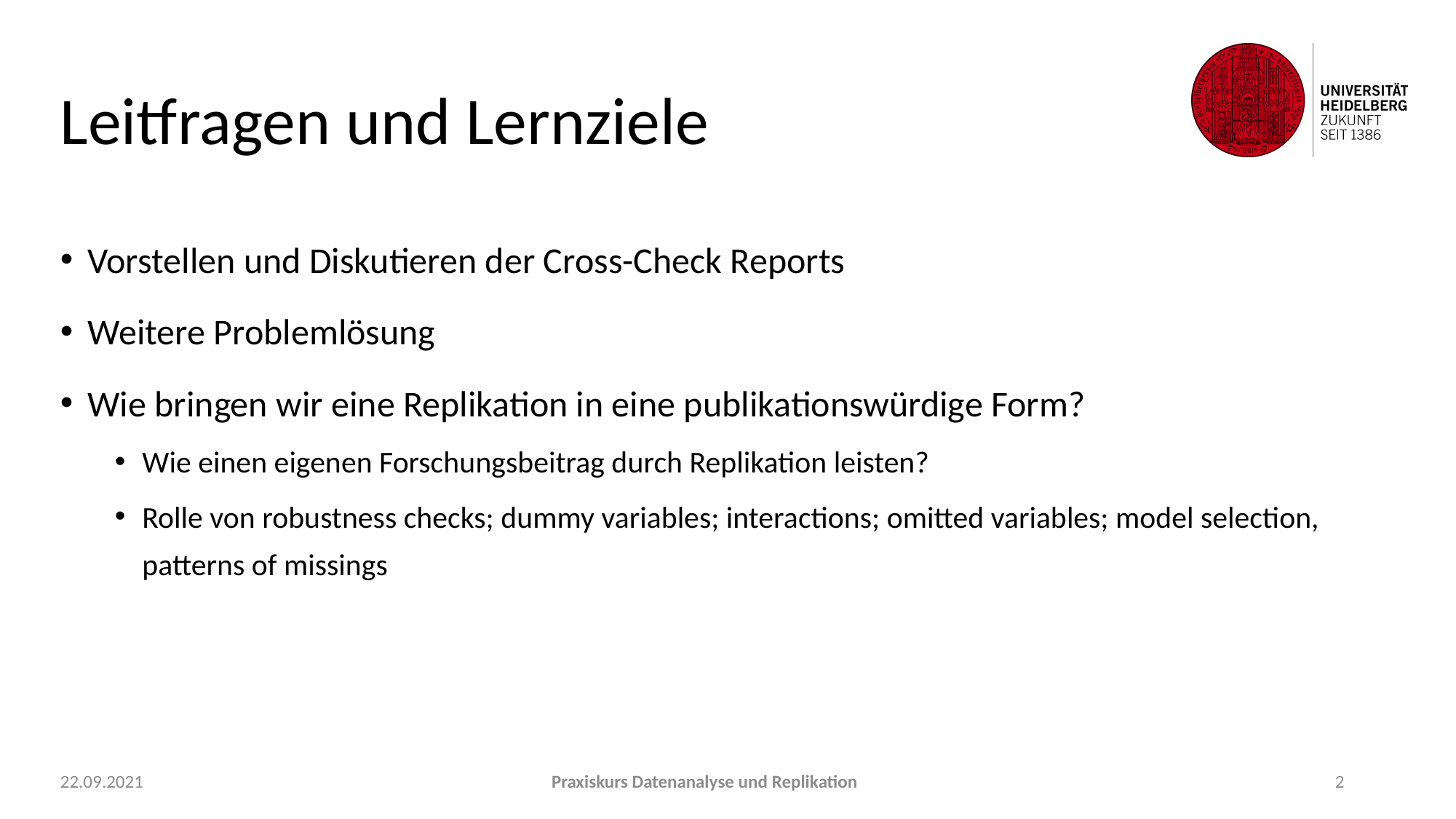

# Leitfragen und Lernziele
Vorstellen und Diskutieren der Cross-Check Reports
Weitere Problemlösung
Wie bringen wir eine Replikation in eine publikationswürdige Form?
Wie einen eigenen Forschungsbeitrag durch Replikation leisten?
Rolle von robustness checks; dummy variables; interactions; omitted variables; model selection, patterns of missings
22.09.2021
Praxiskurs Datenanalyse und Replikation
2